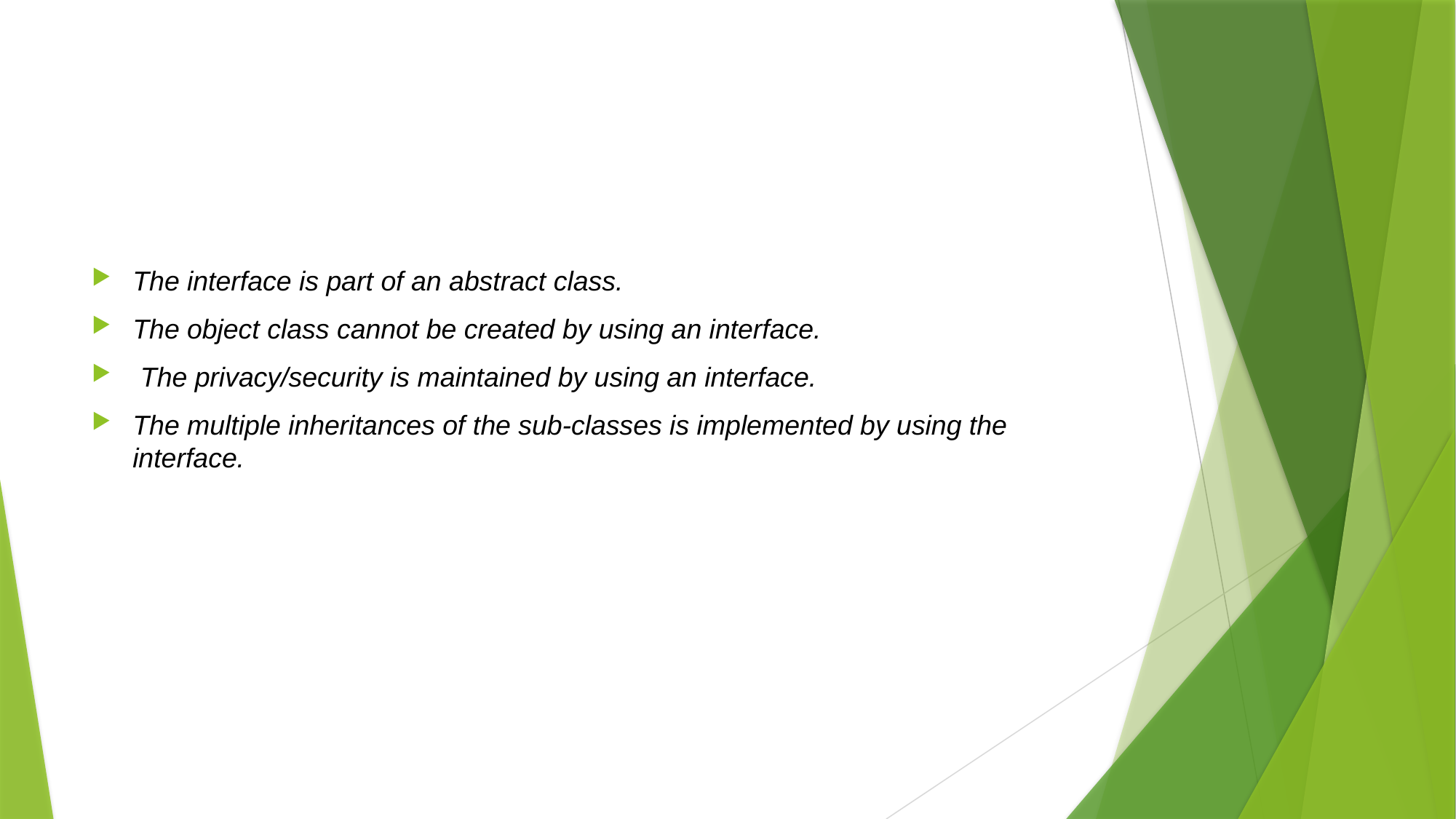

#
The interface is part of an abstract class.
The object class cannot be created by using an interface.
 The privacy/security is maintained by using an interface.
The multiple inheritances of the sub-classes is implemented by using the interface.